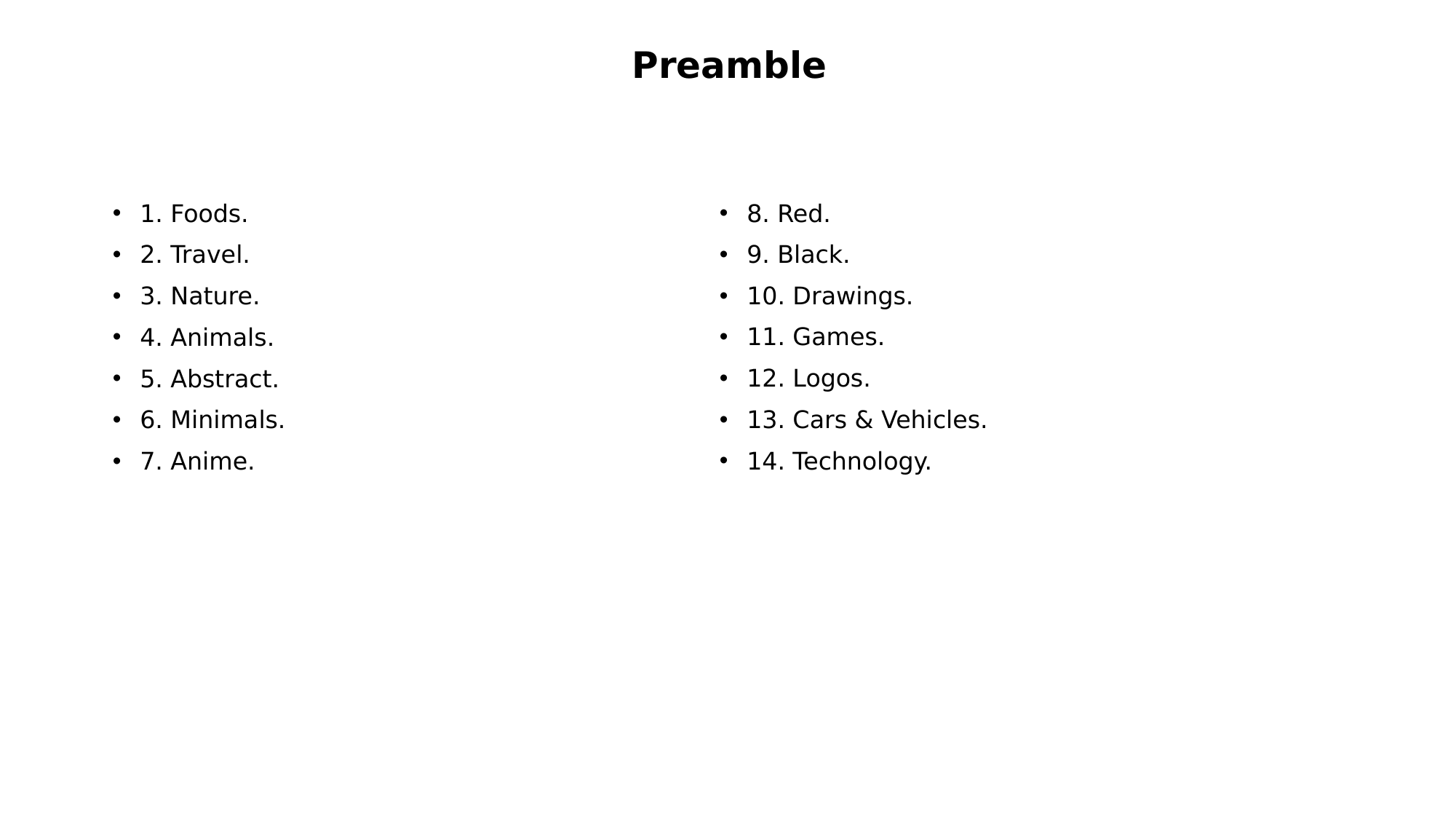

# Preamble
1. Foods.
2. Travel.
3. Nature.
4. Animals.
5. Abstract.
6. Minimals.
7. Anime.

8. Red.
9. Black.
10. Drawings.
11. Games.
12. Logos.
13. Cars & Vehicles.
14. Technology.